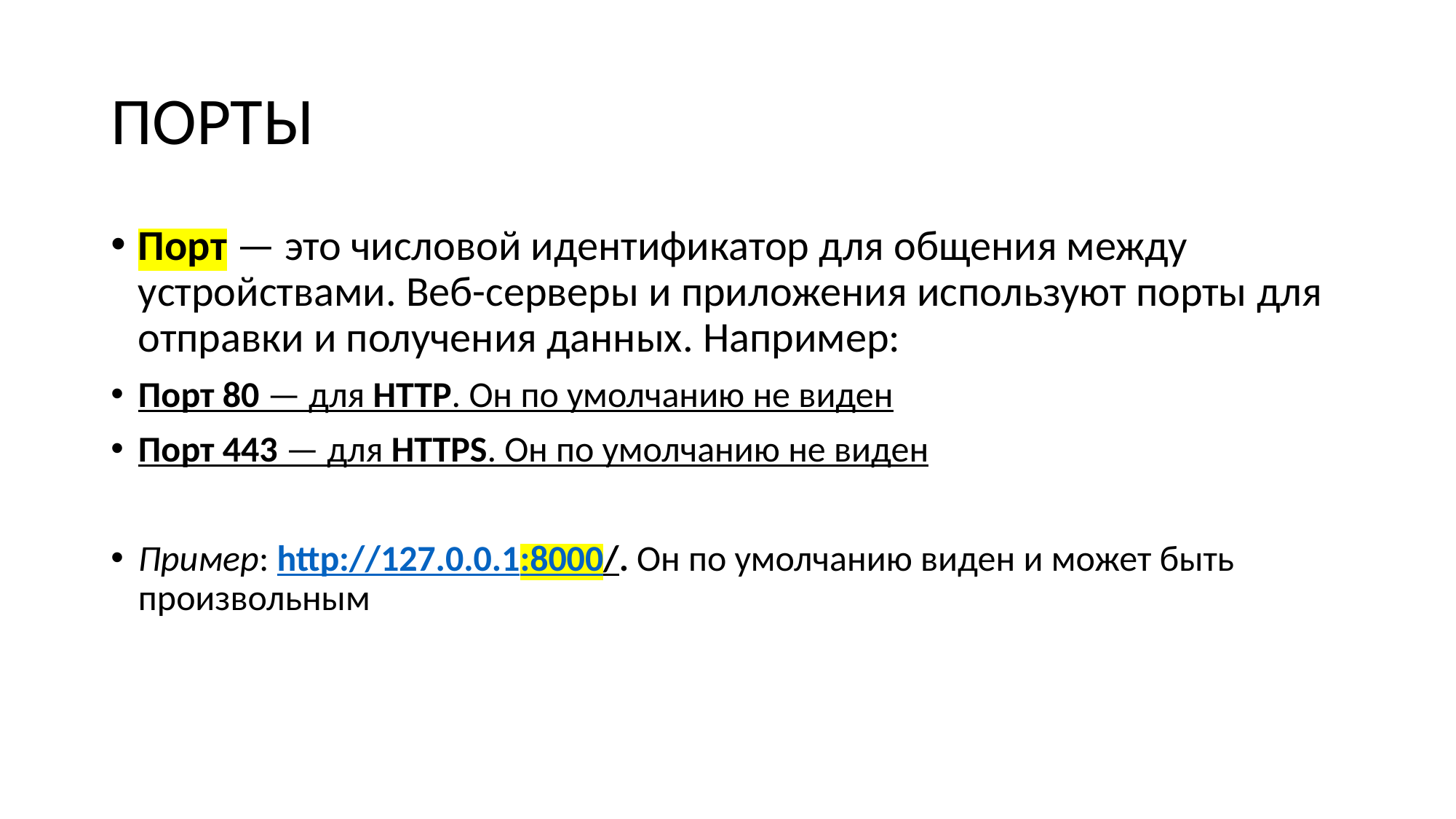

# ПОРТЫ
Порт — это числовой идентификатор для общения между устройствами. Веб-серверы и приложения используют порты для отправки и получения данных. Например:
Порт 80 — для HTTP. Он по умолчанию не виден
Порт 443 — для HTTPS. Он по умолчанию не виден

Пример: http://127.0.0.1:8000/. Он по умолчанию виден и может быть произвольным